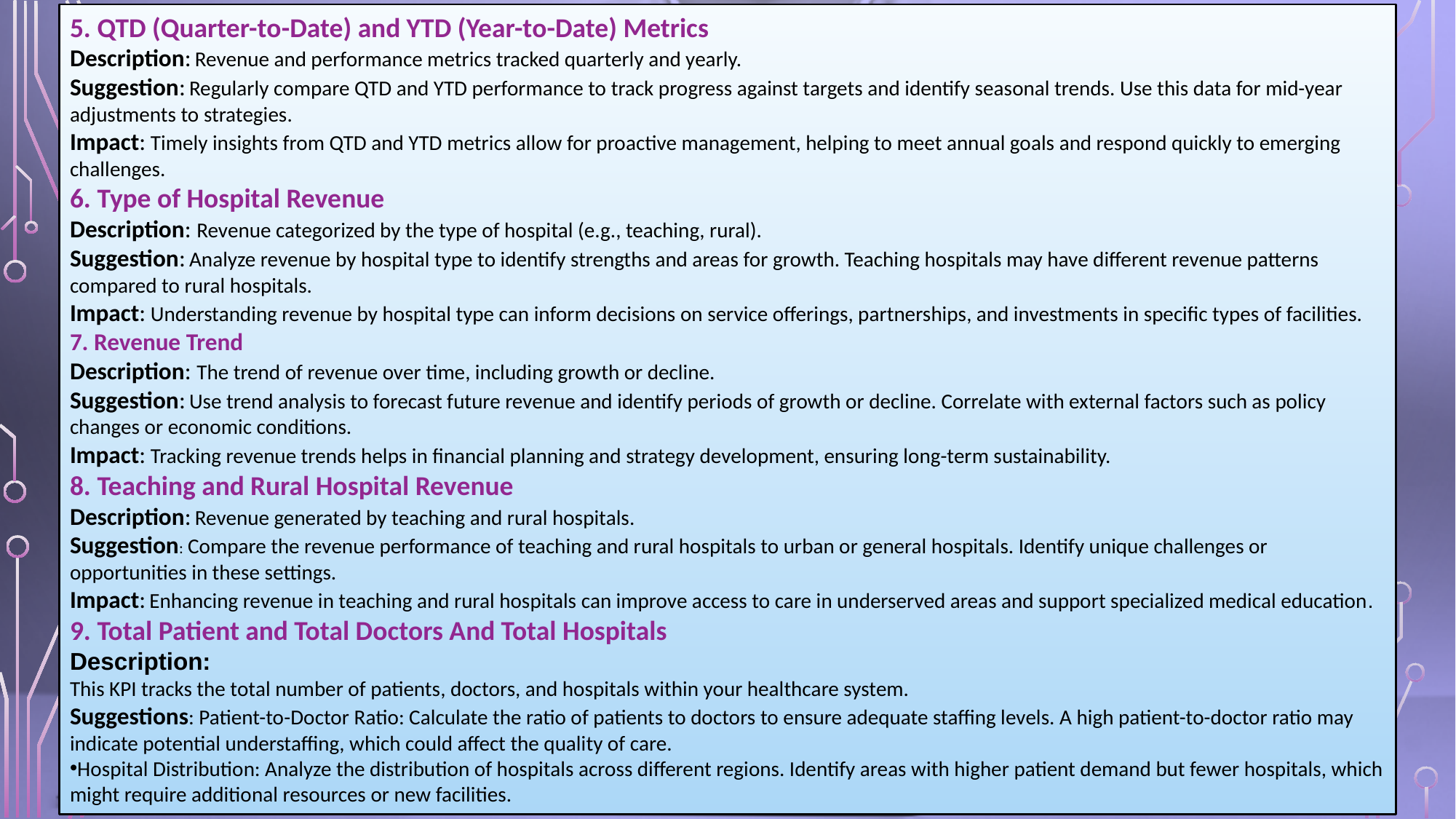

5. QTD (Quarter-to-Date) and YTD (Year-to-Date) Metrics
Description: Revenue and performance metrics tracked quarterly and yearly.
Suggestion: Regularly compare QTD and YTD performance to track progress against targets and identify seasonal trends. Use this data for mid-year adjustments to strategies.
Impact: Timely insights from QTD and YTD metrics allow for proactive management, helping to meet annual goals and respond quickly to emerging challenges.
6. Type of Hospital Revenue
Description: Revenue categorized by the type of hospital (e.g., teaching, rural).
Suggestion: Analyze revenue by hospital type to identify strengths and areas for growth. Teaching hospitals may have different revenue patterns compared to rural hospitals.
Impact: Understanding revenue by hospital type can inform decisions on service offerings, partnerships, and investments in specific types of facilities.
7. Revenue Trend
Description: The trend of revenue over time, including growth or decline.
Suggestion: Use trend analysis to forecast future revenue and identify periods of growth or decline. Correlate with external factors such as policy changes or economic conditions.
Impact: Tracking revenue trends helps in financial planning and strategy development, ensuring long-term sustainability.
8. Teaching and Rural Hospital Revenue
Description: Revenue generated by teaching and rural hospitals.
Suggestion: Compare the revenue performance of teaching and rural hospitals to urban or general hospitals. Identify unique challenges or opportunities in these settings.
Impact: Enhancing revenue in teaching and rural hospitals can improve access to care in underserved areas and support specialized medical education.
9. Total Patient and Total Doctors And Total Hospitals
Description:
This KPI tracks the total number of patients, doctors, and hospitals within your healthcare system.
Suggestions: Patient-to-Doctor Ratio: Calculate the ratio of patients to doctors to ensure adequate staffing levels. A high patient-to-doctor ratio may indicate potential understaffing, which could affect the quality of care.
Hospital Distribution: Analyze the distribution of hospitals across different regions. Identify areas with higher patient demand but fewer hospitals, which might require additional resources or new facilities.